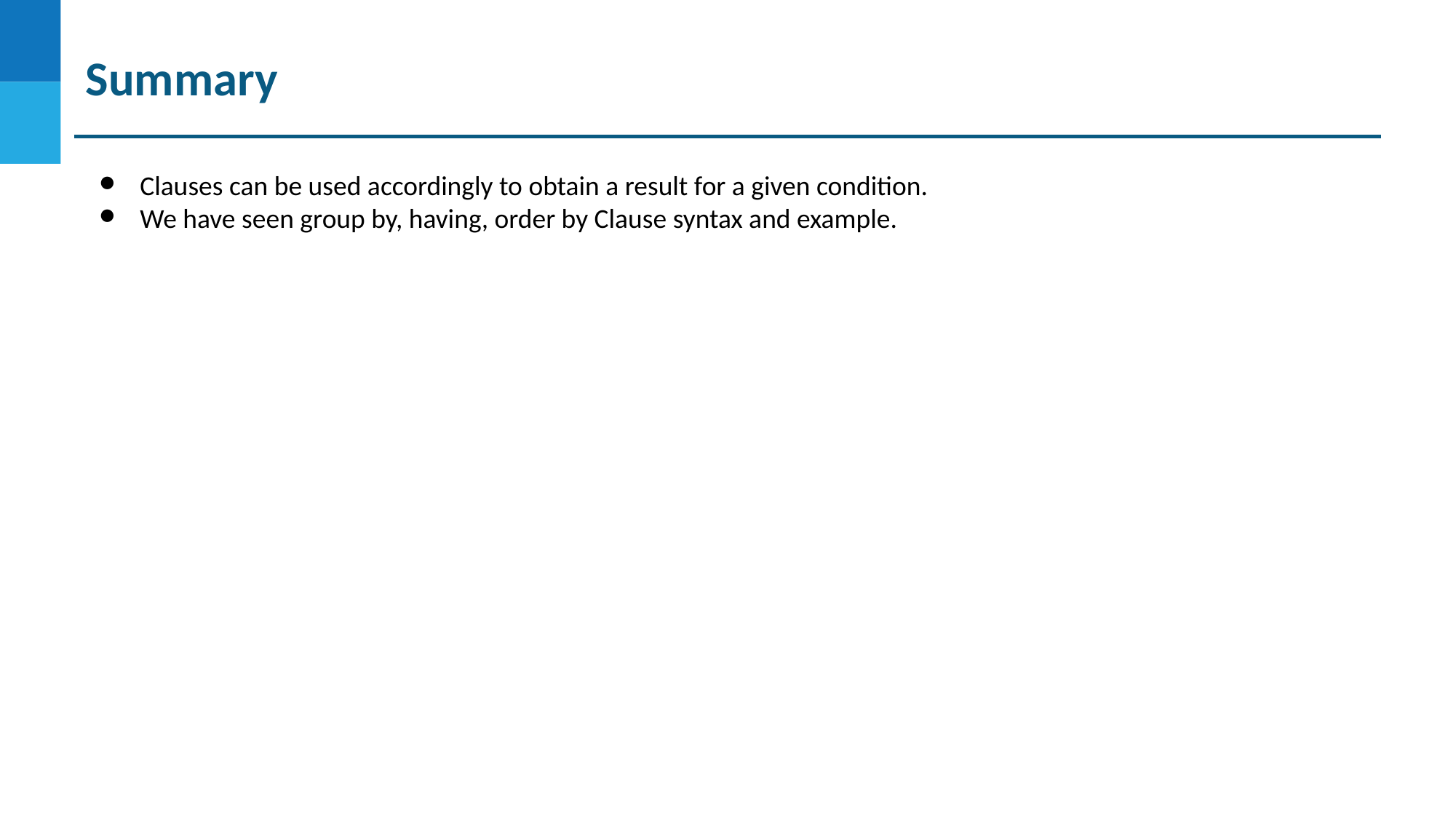

# Summary
Clauses can be used accordingly to obtain a result for a given condition.
We have seen group by, having, order by Clause syntax and example.
DO NOT WRITE ANYTHING
HERE. LEAVE THIS SPACE FOR
 WEBCAM